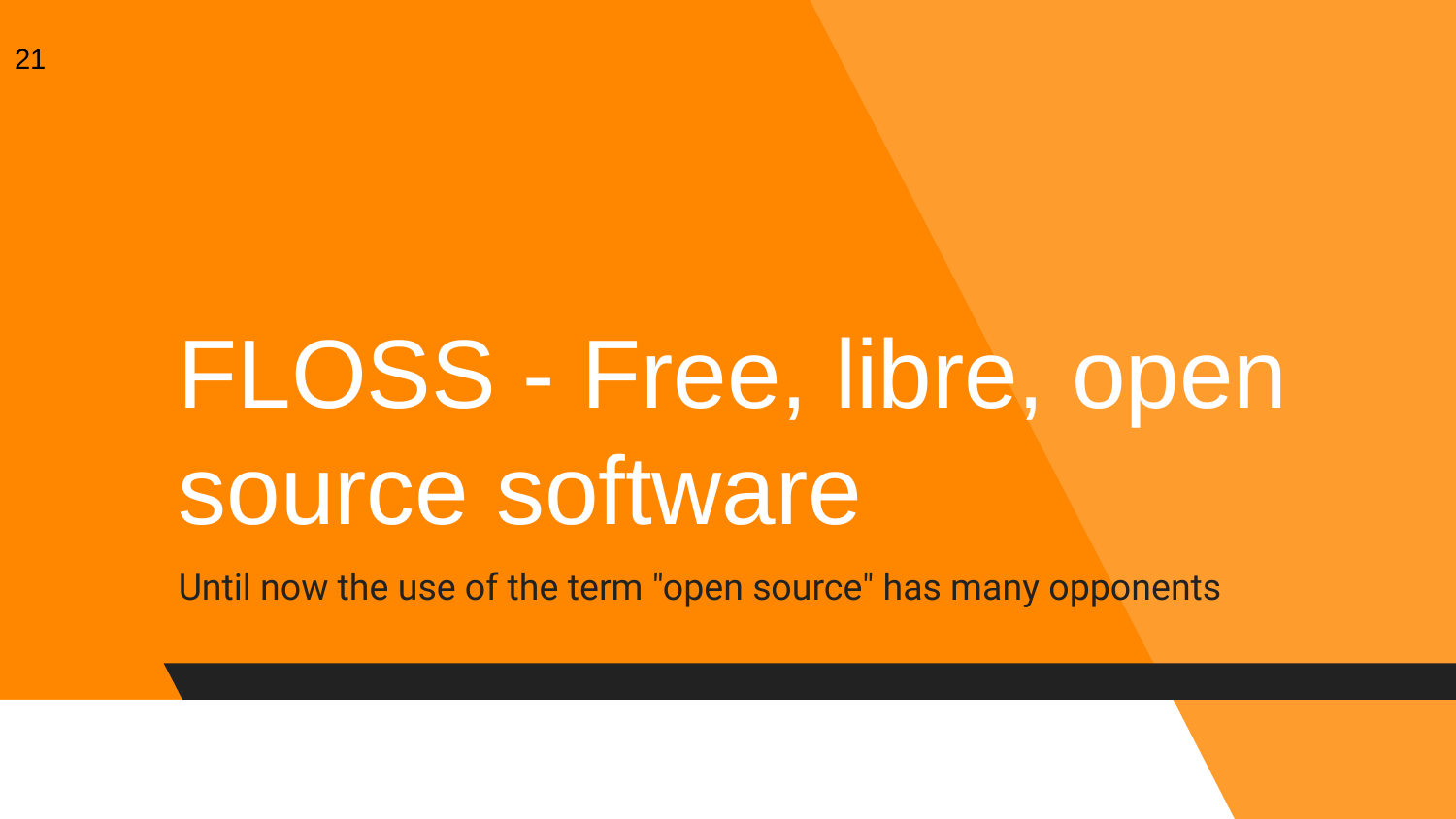

21
# FLOSS - Free, libre, open source software
Until now the use of the term "open source" has many opponents